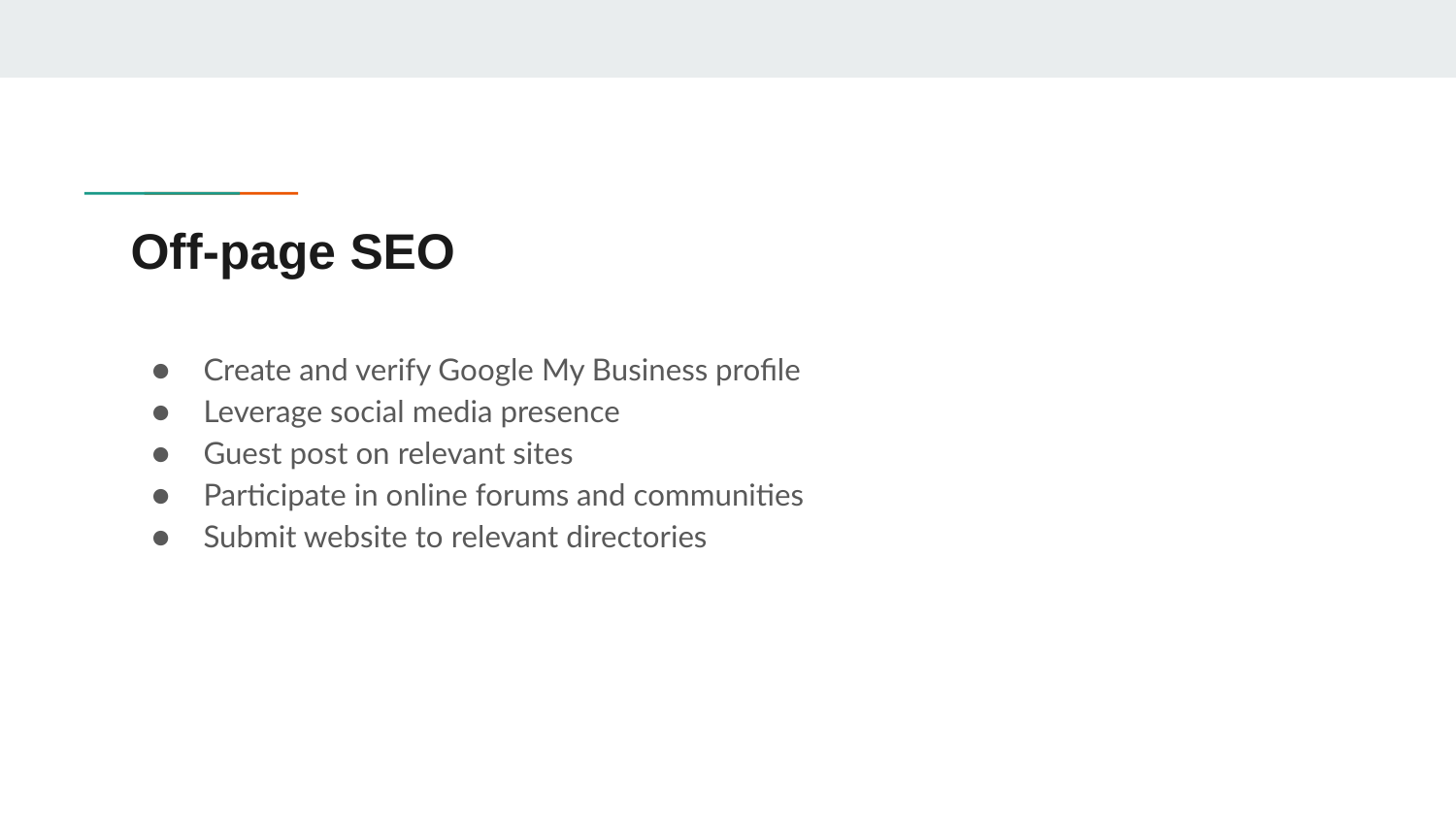

# Off-page SEO
Create and verify Google My Business profile
Leverage social media presence
Guest post on relevant sites
Participate in online forums and communities
Submit website to relevant directories